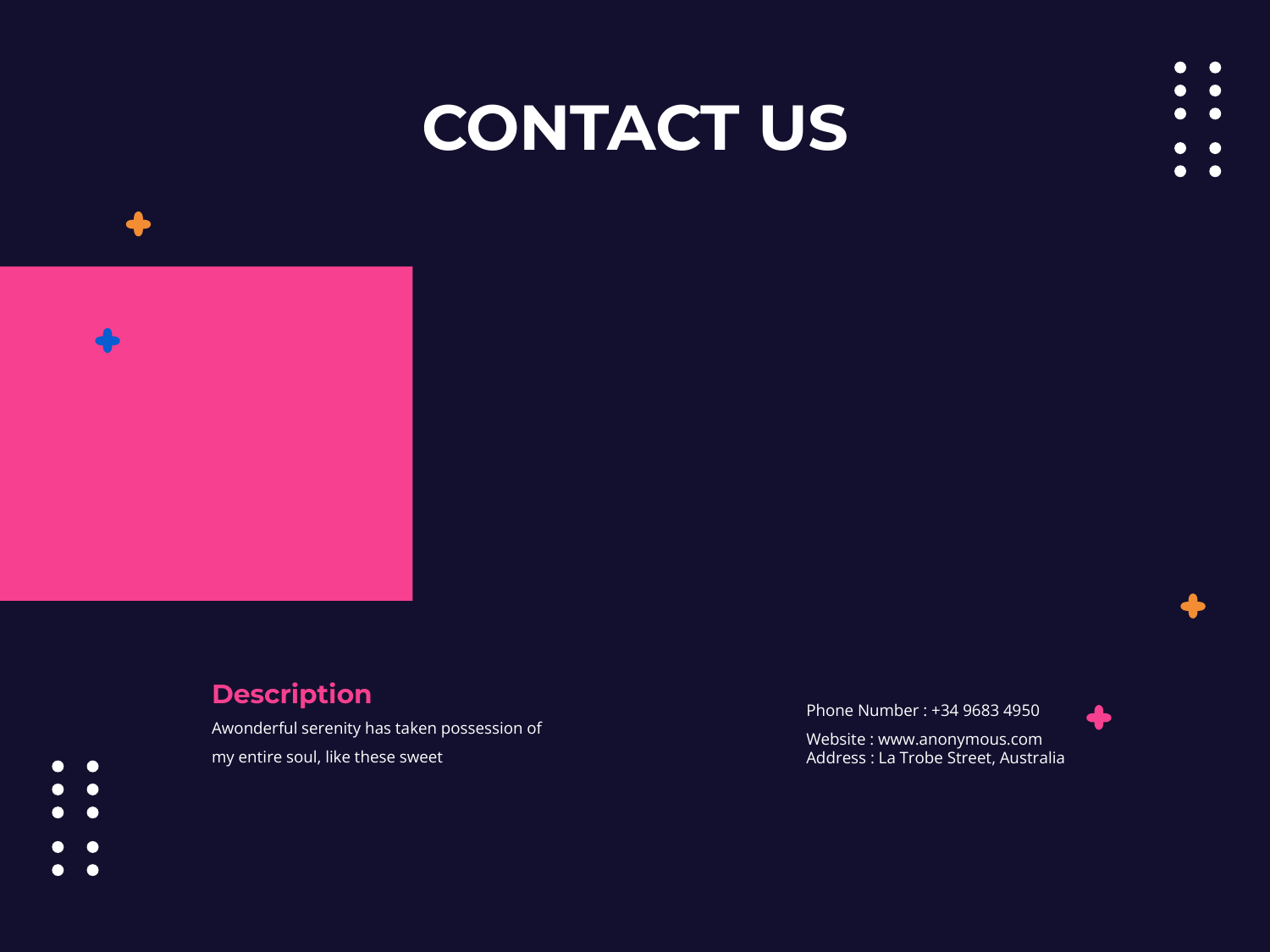

# CONTACT US

Description
Phone Number : +34 9683 4950
Website : www.anonymous.com
Address : La Trobe Street, Australia
Awonderful serenity has taken possession of my entire soul, like these sweet